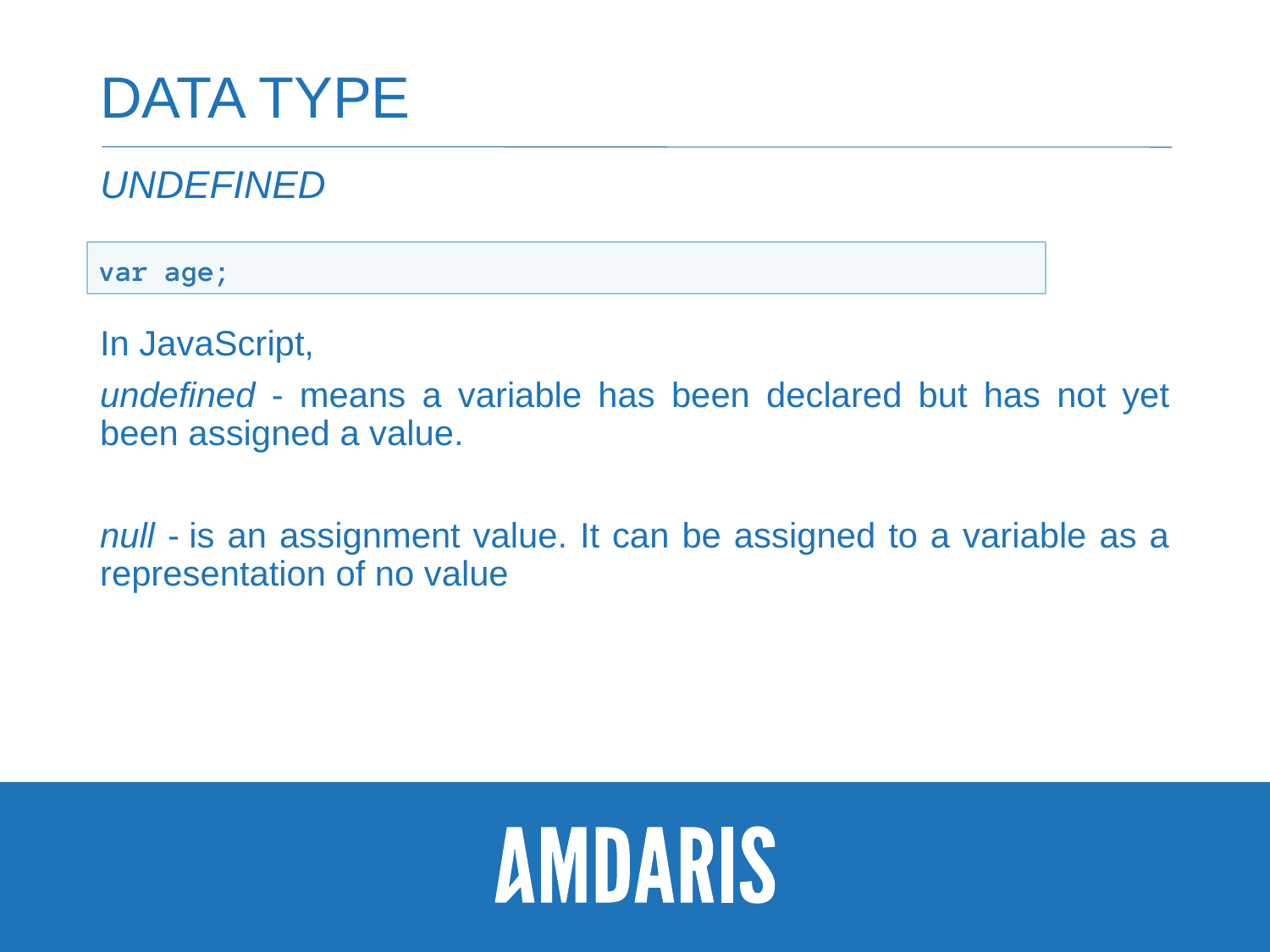

# Data type

undefined

In JavaScript,
undefined - means a variable has been declared but has not yet been assigned a value.

null - is an assignment value. It can be assigned to a variable as a representation of no value
var age;